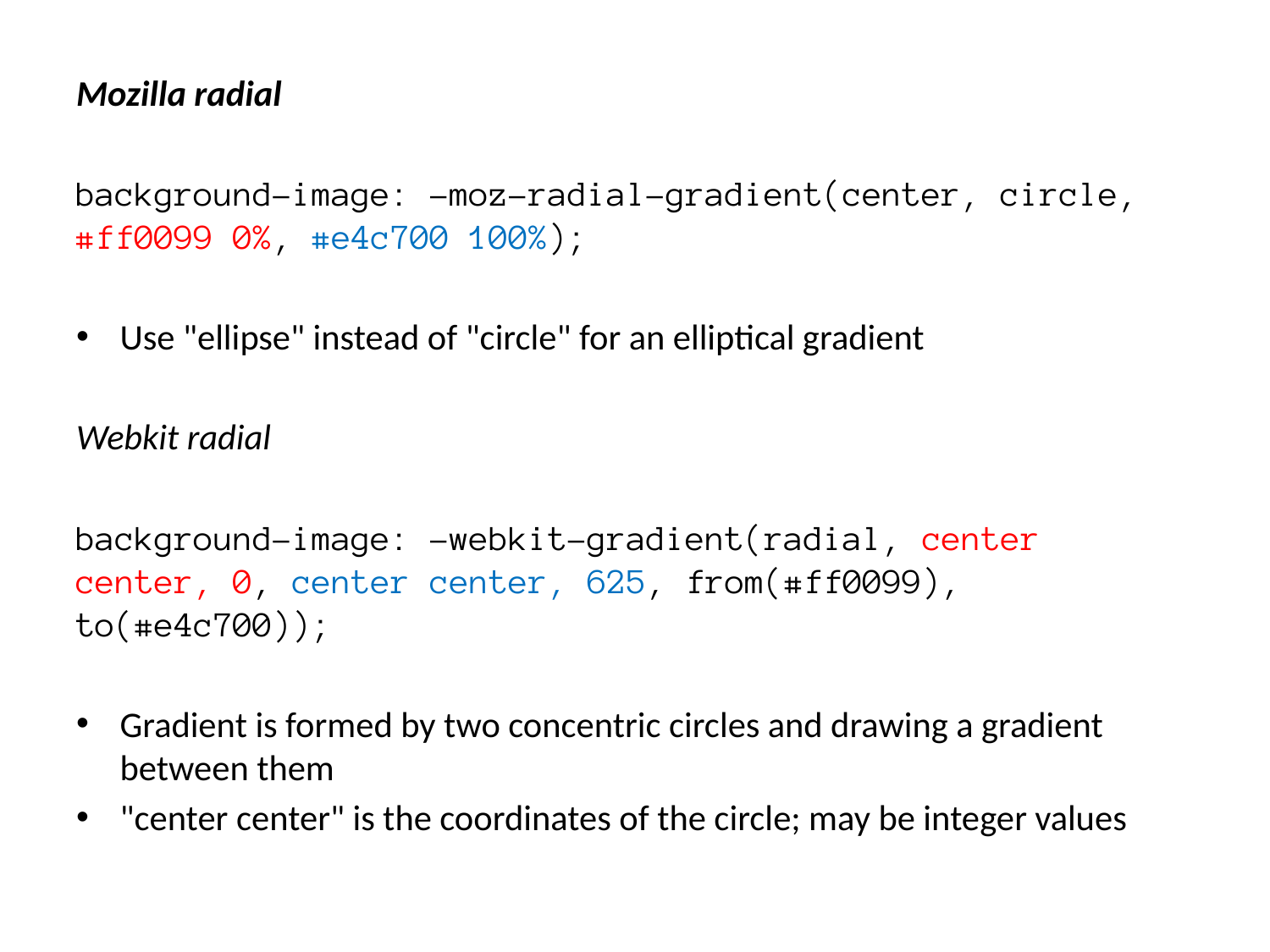

Mozilla radial

background-image: -moz-radial-gradient(center, circle, #ff0099 0%, #e4c700 100%);

Use "ellipse" instead of "circle" for an elliptical gradient

Webkit radial

background-image: -webkit-gradient(radial, center center, 0, center center, 625, from(#ff0099), to(#e4c700));

Gradient is formed by two concentric circles and drawing a gradient between them
"center center" is the coordinates of the circle; may be integer values